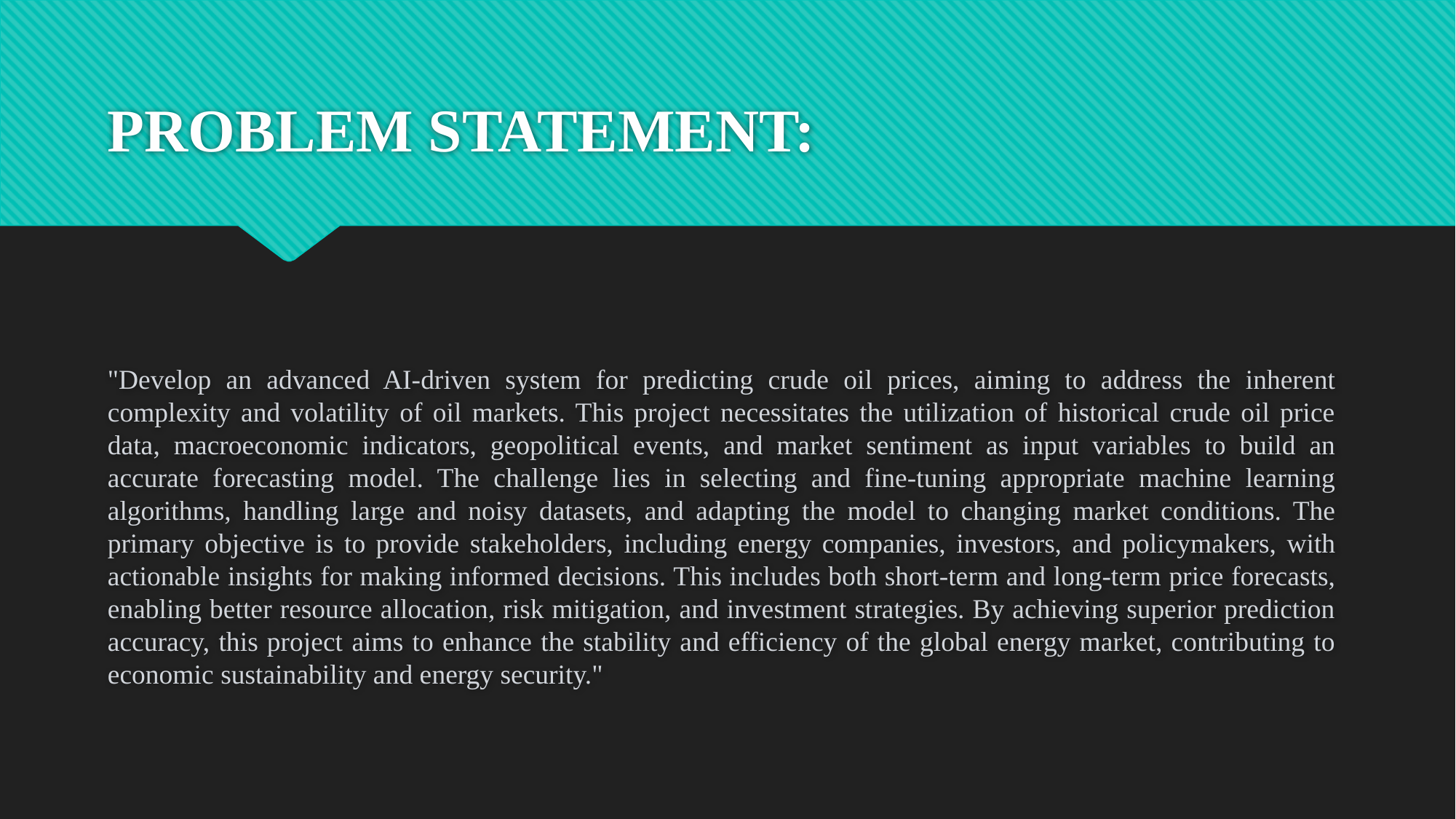

# PROBLEM STATEMENT:
"Develop an advanced AI-driven system for predicting crude oil prices, aiming to address the inherent complexity and volatility of oil markets. This project necessitates the utilization of historical crude oil price data, macroeconomic indicators, geopolitical events, and market sentiment as input variables to build an accurate forecasting model. The challenge lies in selecting and fine-tuning appropriate machine learning algorithms, handling large and noisy datasets, and adapting the model to changing market conditions. The primary objective is to provide stakeholders, including energy companies, investors, and policymakers, with actionable insights for making informed decisions. This includes both short-term and long-term price forecasts, enabling better resource allocation, risk mitigation, and investment strategies. By achieving superior prediction accuracy, this project aims to enhance the stability and efficiency of the global energy market, contributing to economic sustainability and energy security."